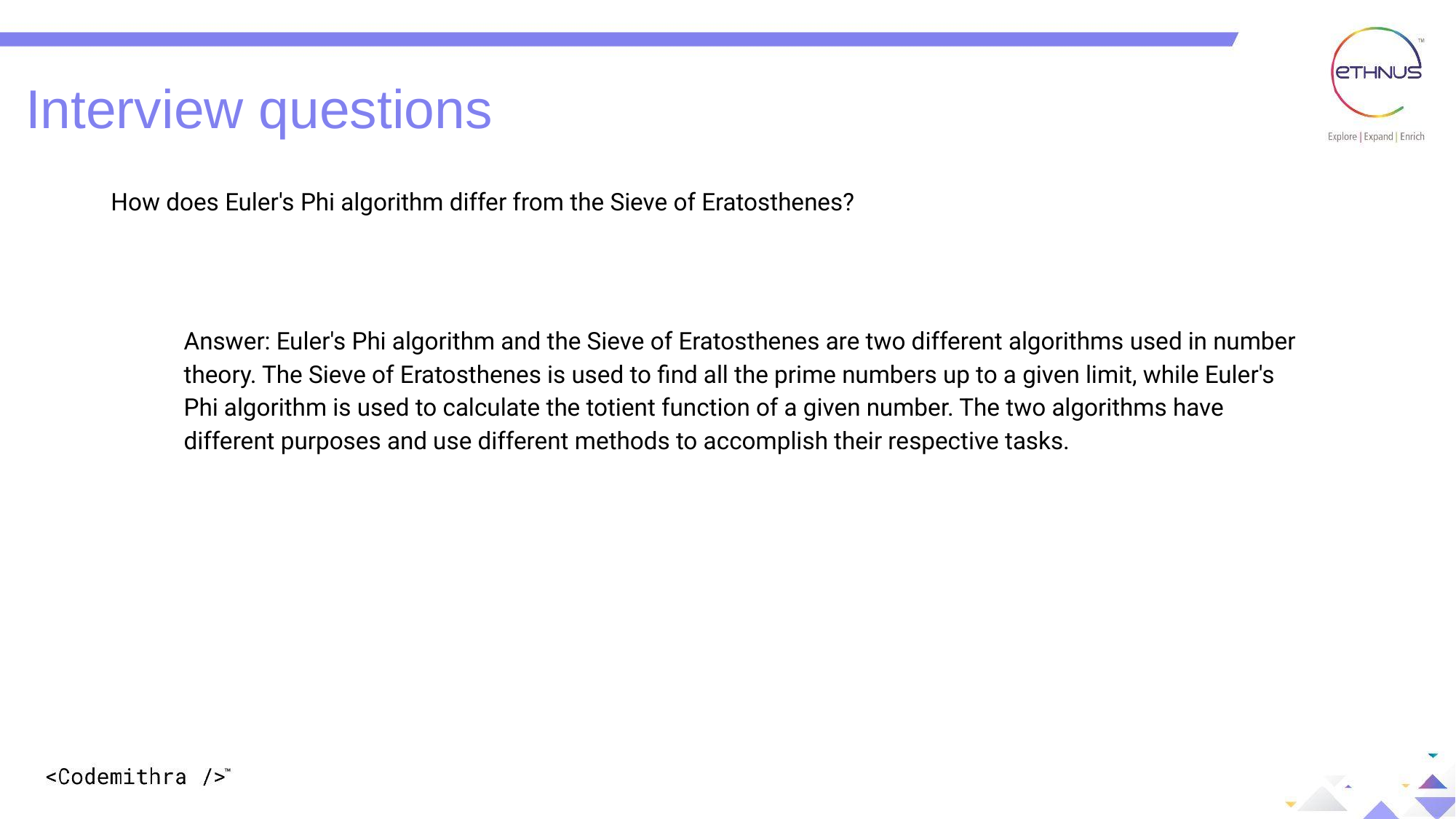

Interview questions

How does Euler's Phi algorithm differ from the Sieve of Eratosthenes?
Answer: Euler's Phi algorithm and the Sieve of Eratosthenes are two different algorithms used in number theory. The Sieve of Eratosthenes is used to find all the prime numbers up to a given limit, while Euler's Phi algorithm is used to calculate the totient function of a given number. The two algorithms have different purposes and use different methods to accomplish their respective tasks.